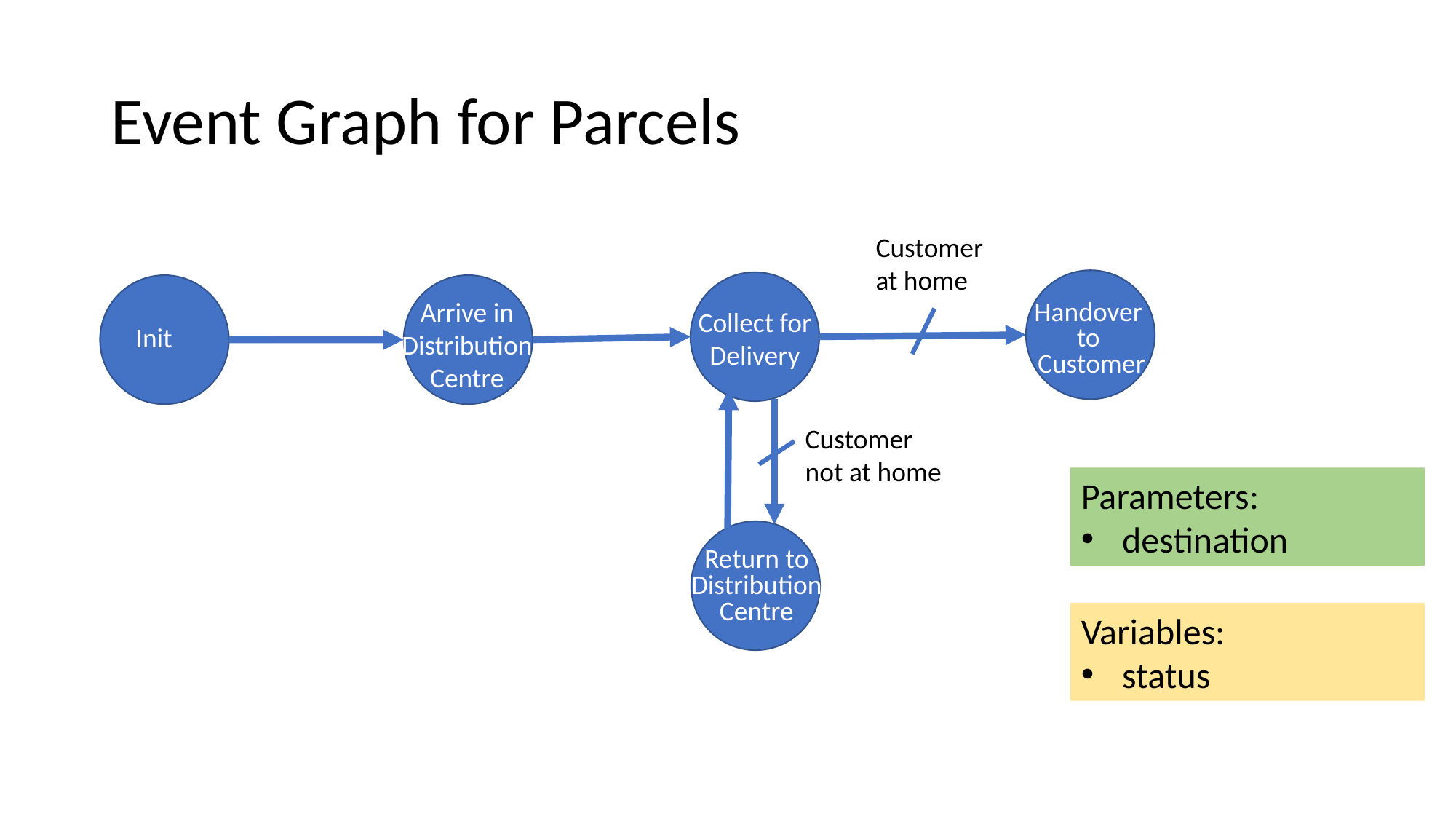

# Event Graph for Parcels
Customer at home

Handover
to
Customer

Arrive in Distribution Centre
Collect for Delivery
Init
Customer not at home

Return to Distribution Centre
Parameters:
destination
Variables:
status